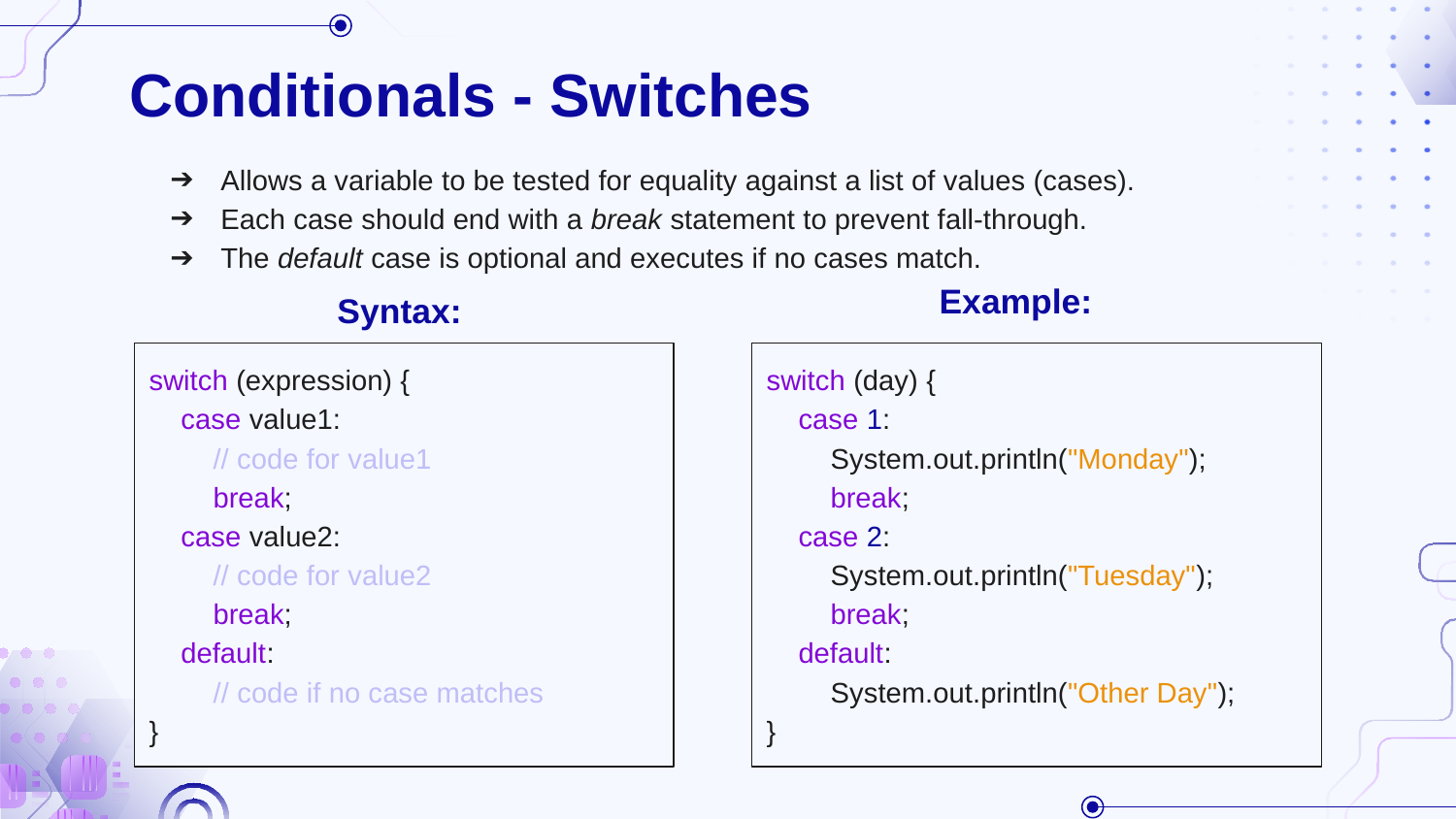

# Conditionals - Switches
Allows a variable to be tested for equality against a list of values (cases).
Each case should end with a break statement to prevent fall-through.
The default case is optional and executes if no cases match.

Example:
Syntax:
switch (expression) {
    case value1:
        // code for value1
        break;
    case value2:
        // code for value2
        break;
    default:
        // code if no case matches
}

switch (day) {
    case 1:
        System.out.println("Monday");
        break;
    case 2:
        System.out.println("Tuesday");
        break;
    default:
        System.out.println("Other Day");
}